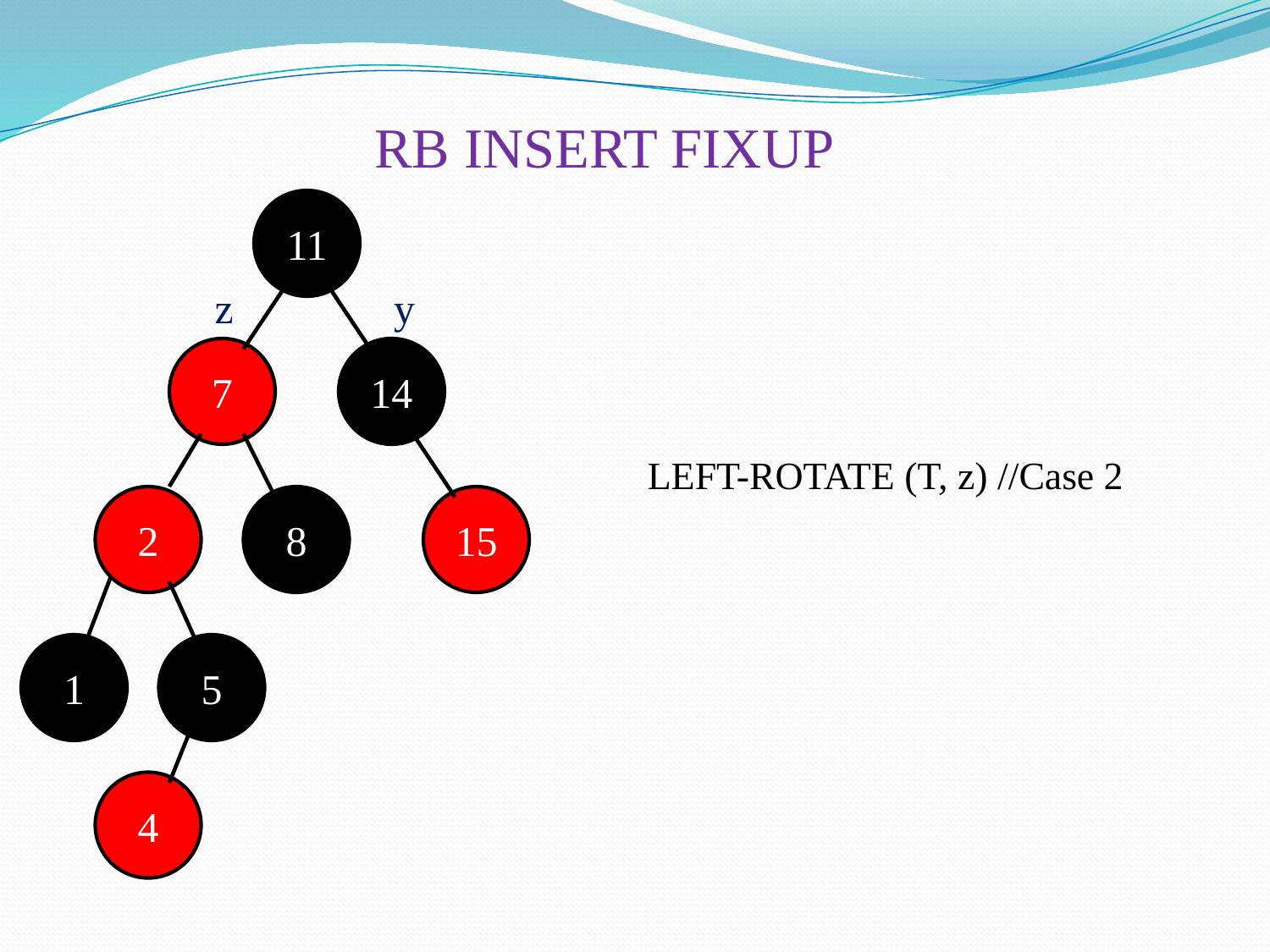

RB INSERT FIXUP
11
z
y
7
14
LEFT-ROTATE (T, z) //Case 2

2
8
15
1
5
4